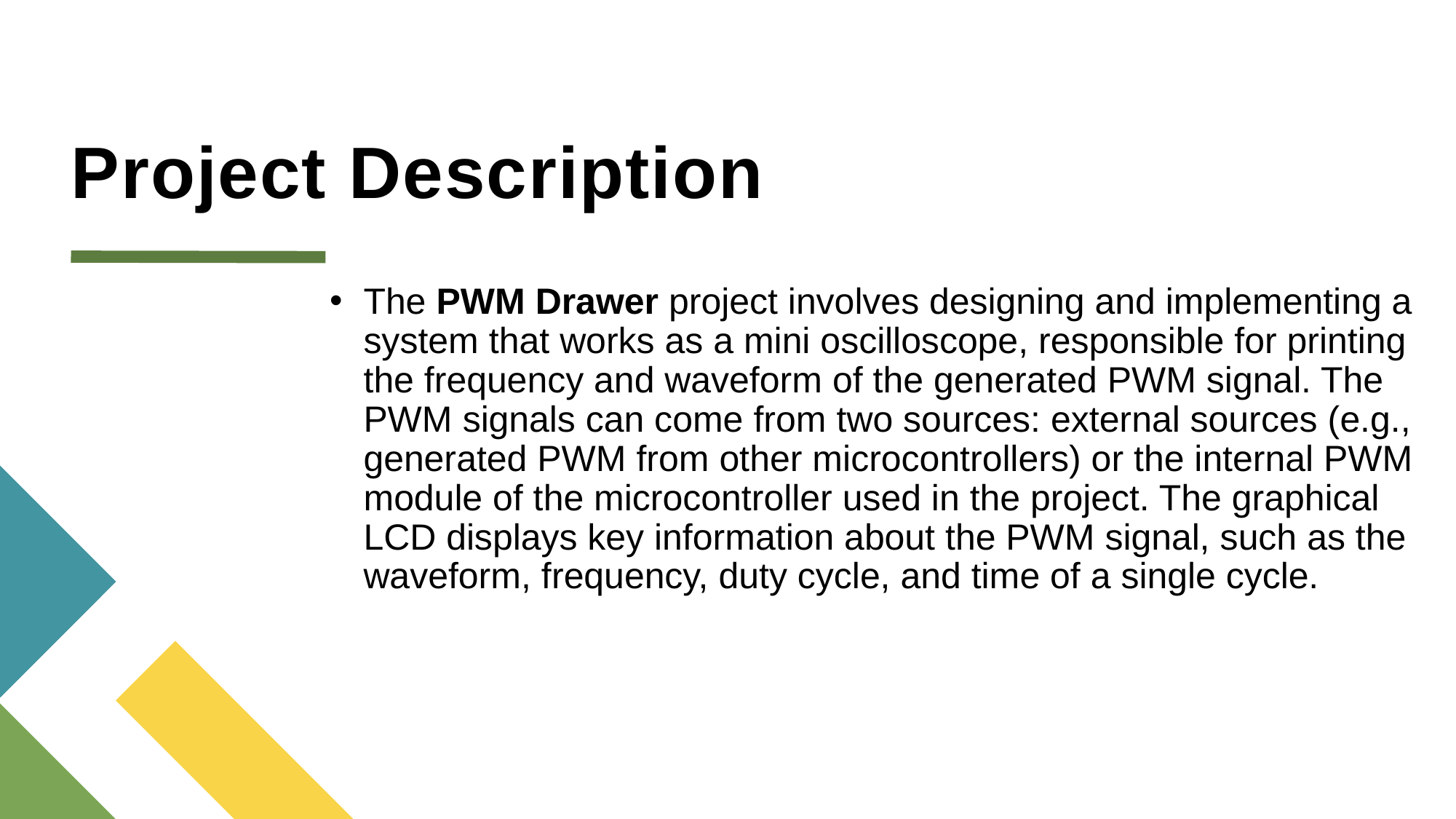

# Project Description
The PWM Drawer project involves designing and implementing a system that works as a mini oscilloscope, responsible for printing the frequency and waveform of the generated PWM signal. The PWM signals can come from two sources: external sources (e.g., generated PWM from other microcontrollers) or the internal PWM module of the microcontroller used in the project. The graphical LCD displays key information about the PWM signal, such as the waveform, frequency, duty cycle, and time of a single cycle.